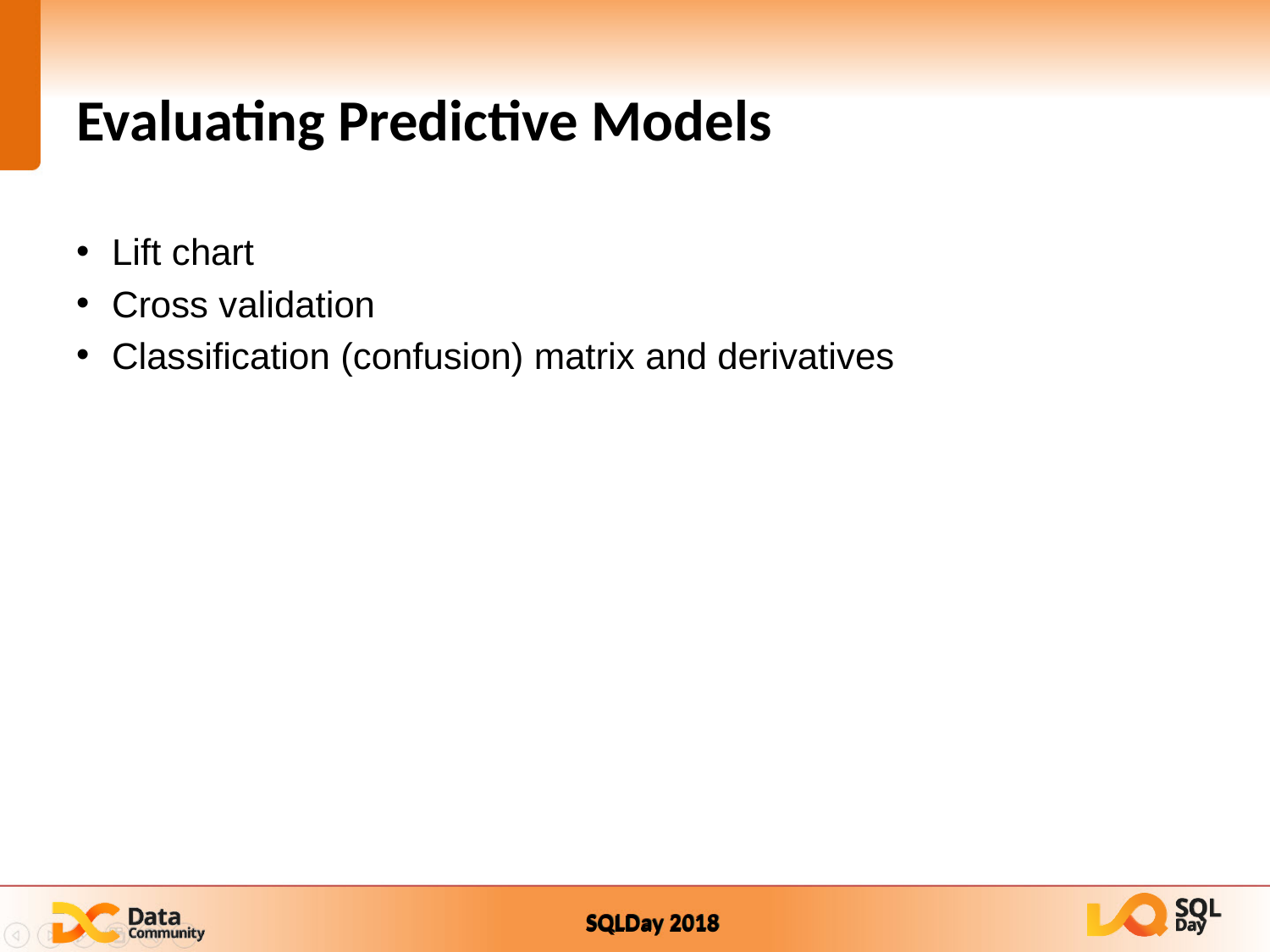

# Evaluating Predictive Models
Lift chart
Cross validation
Classification (confusion) matrix and derivatives